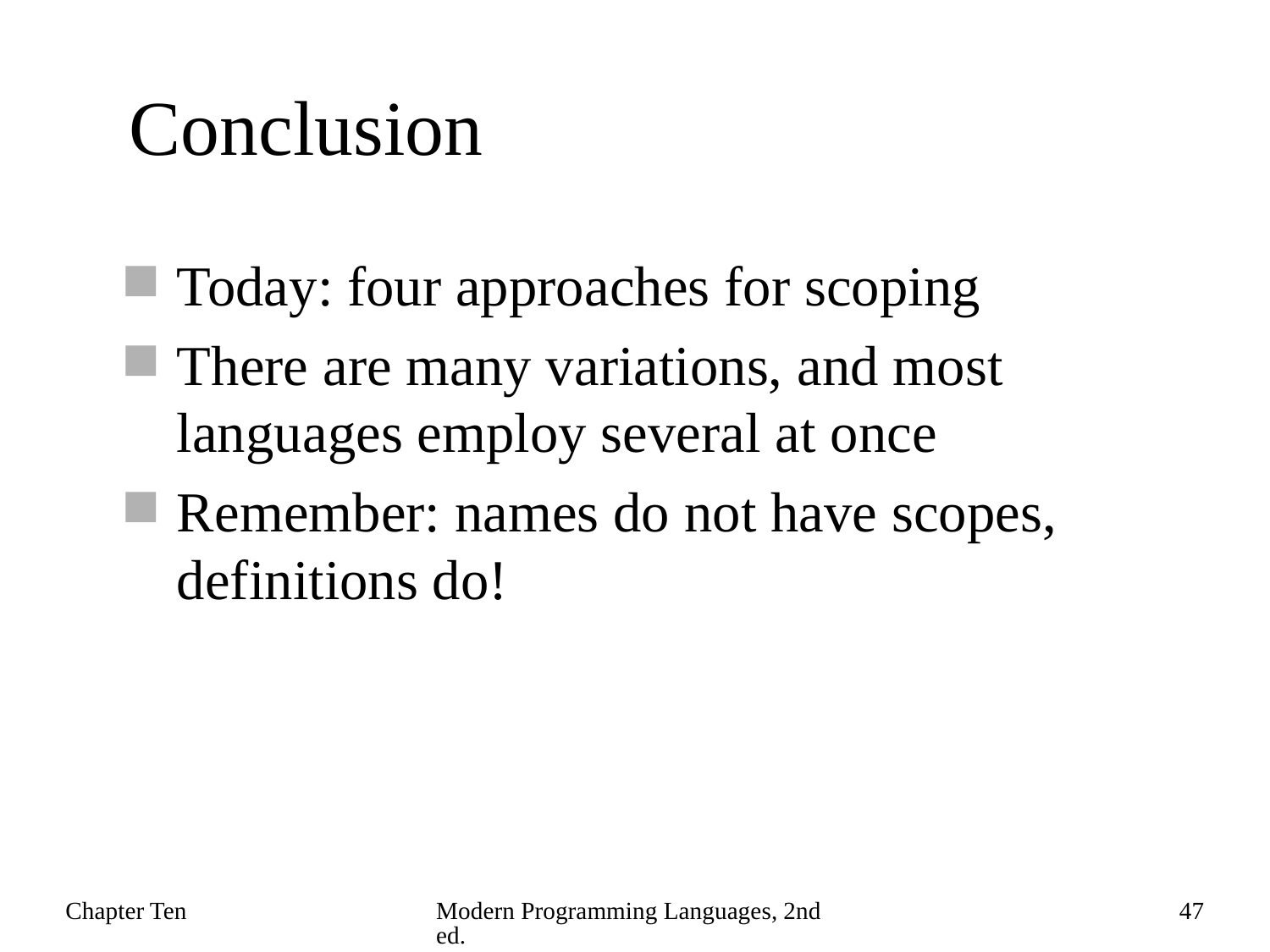

# Conclusion
Today: four approaches for scoping
There are many variations, and most languages employ several at once
Remember: names do not have scopes, definitions do!
Chapter Ten
Modern Programming Languages, 2nd ed.
47